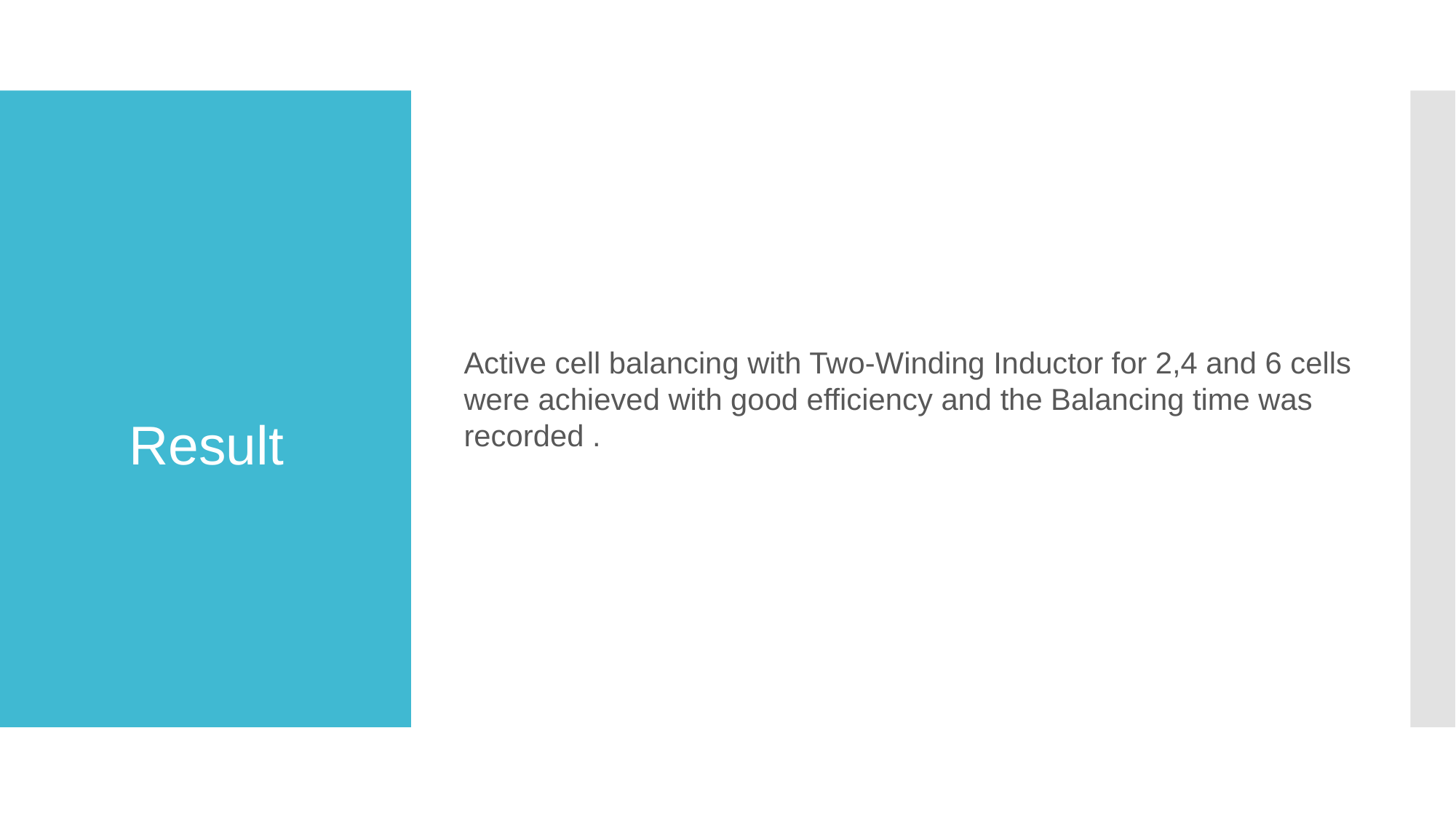

Active cell balancing with Two-Winding Inductor for 2,4 and 6 cells were achieved with good efficiency and the Balancing time was recorded .
# Result